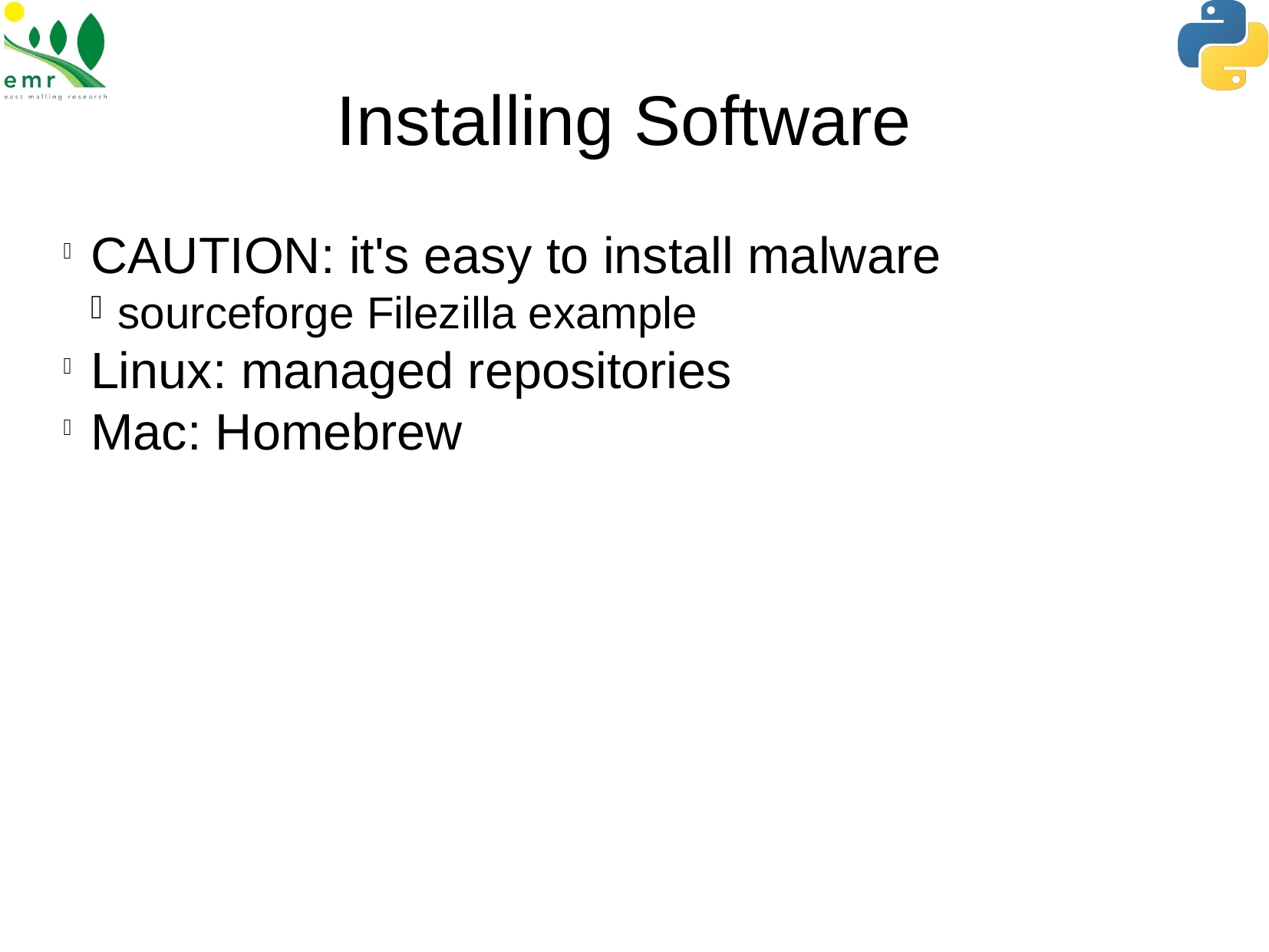

Installing Software
CAUTION: it's easy to install malware
sourceforge Filezilla example
Linux: managed repositories
Mac: Homebrew